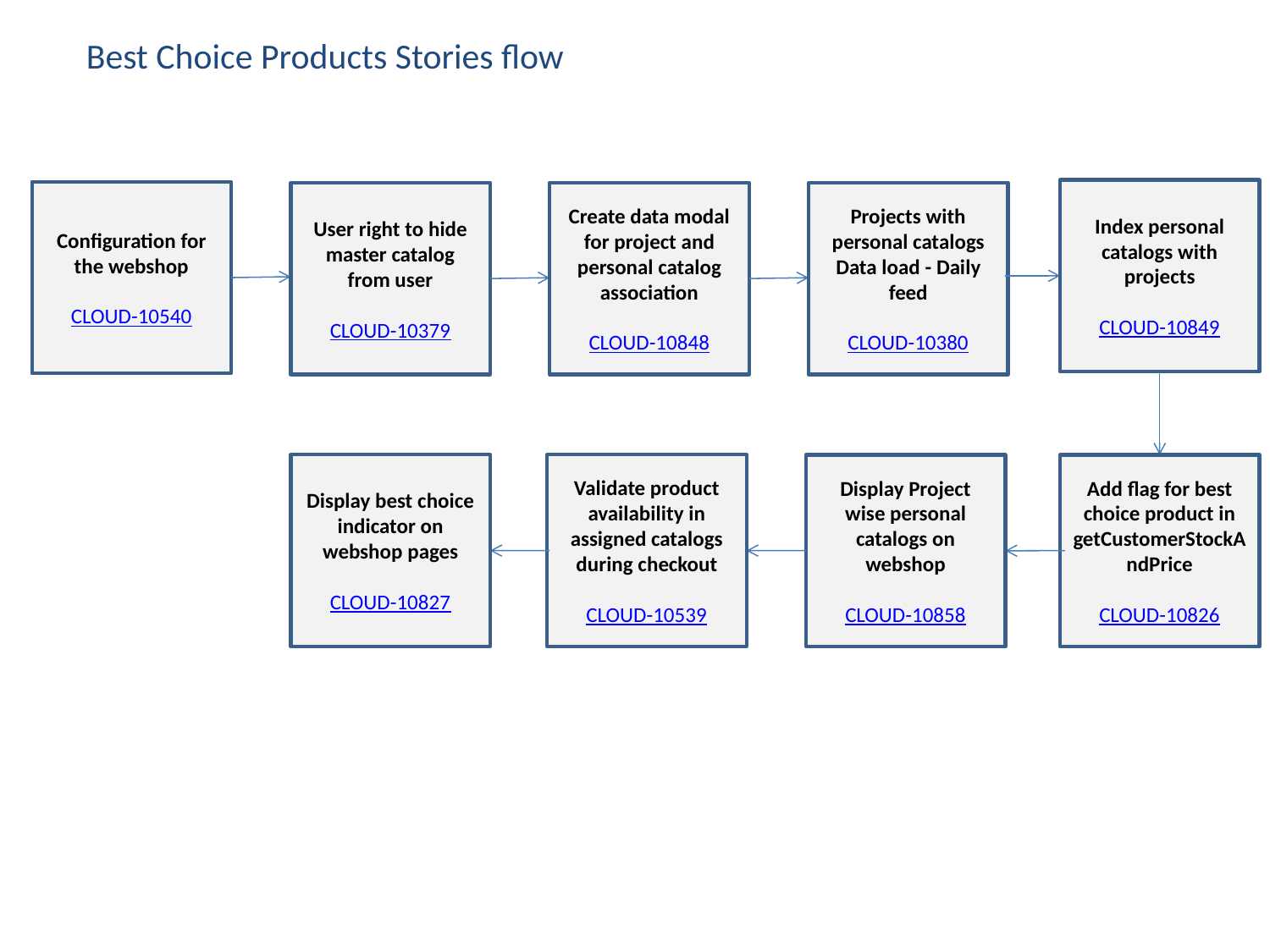

Best Choice Products Stories flow
Index personal catalogs with projects
CLOUD-10849
Configuration for the webshop

CLOUD-10540
User right to hide master catalog from user
CLOUD-10379
Create data modal for project and personal catalog association
CLOUD-10848
Projects with personal catalogs Data load - Daily feed
CLOUD-10380
Display best choice indicator on webshop pages
CLOUD-10827
Validate product availability in assigned catalogs during checkout
CLOUD-10539
Display Project wise personal catalogs on webshop
CLOUD-10858
Add flag for best choice product in getCustomerStockAndPrice
CLOUD-10826